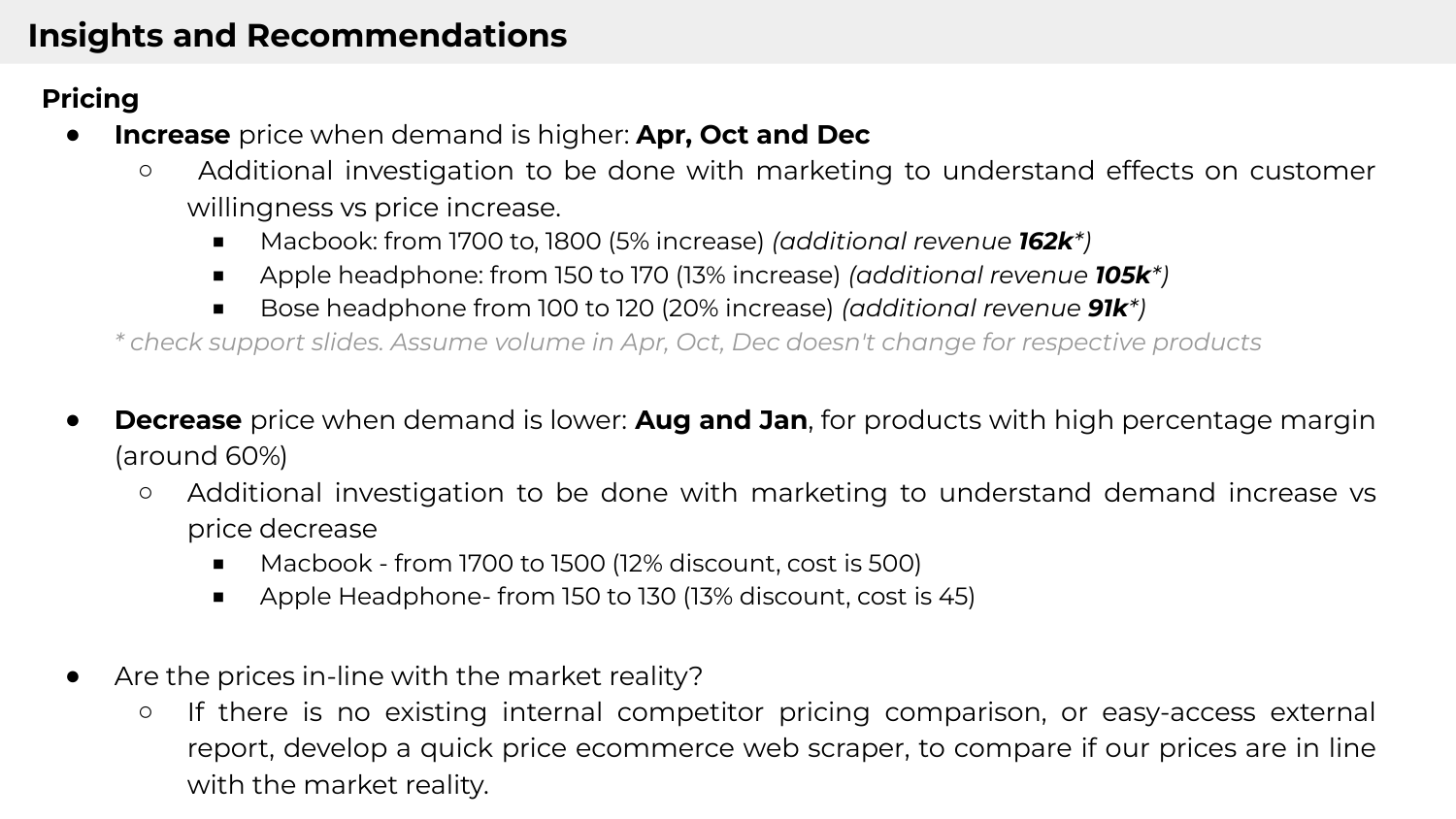

Insights and Recommendations
Pricing
Increase price when demand is higher: Apr, Oct and Dec
 Additional investigation to be done with marketing to understand effects on customer willingness vs price increase.
Macbook: from 1700 to, 1800 (5% increase) (additional revenue 162k*)
Apple headphone: from 150 to 170 (13% increase) (additional revenue 105k*)
Bose headphone from 100 to 120 (20% increase) (additional revenue 91k*)
* check support slides. Assume volume in Apr, Oct, Dec doesn't change for respective products
Decrease price when demand is lower: Aug and Jan, for products with high percentage margin (around 60%)
Additional investigation to be done with marketing to understand demand increase vs price decrease
Macbook - from 1700 to 1500 (12% discount, cost is 500)
Apple Headphone- from 150 to 130 (13% discount, cost is 45)
Are the prices in-line with the market reality?
If there is no existing internal competitor pricing comparison, or easy-access external report, develop a quick price ecommerce web scraper, to compare if our prices are in line with the market reality.